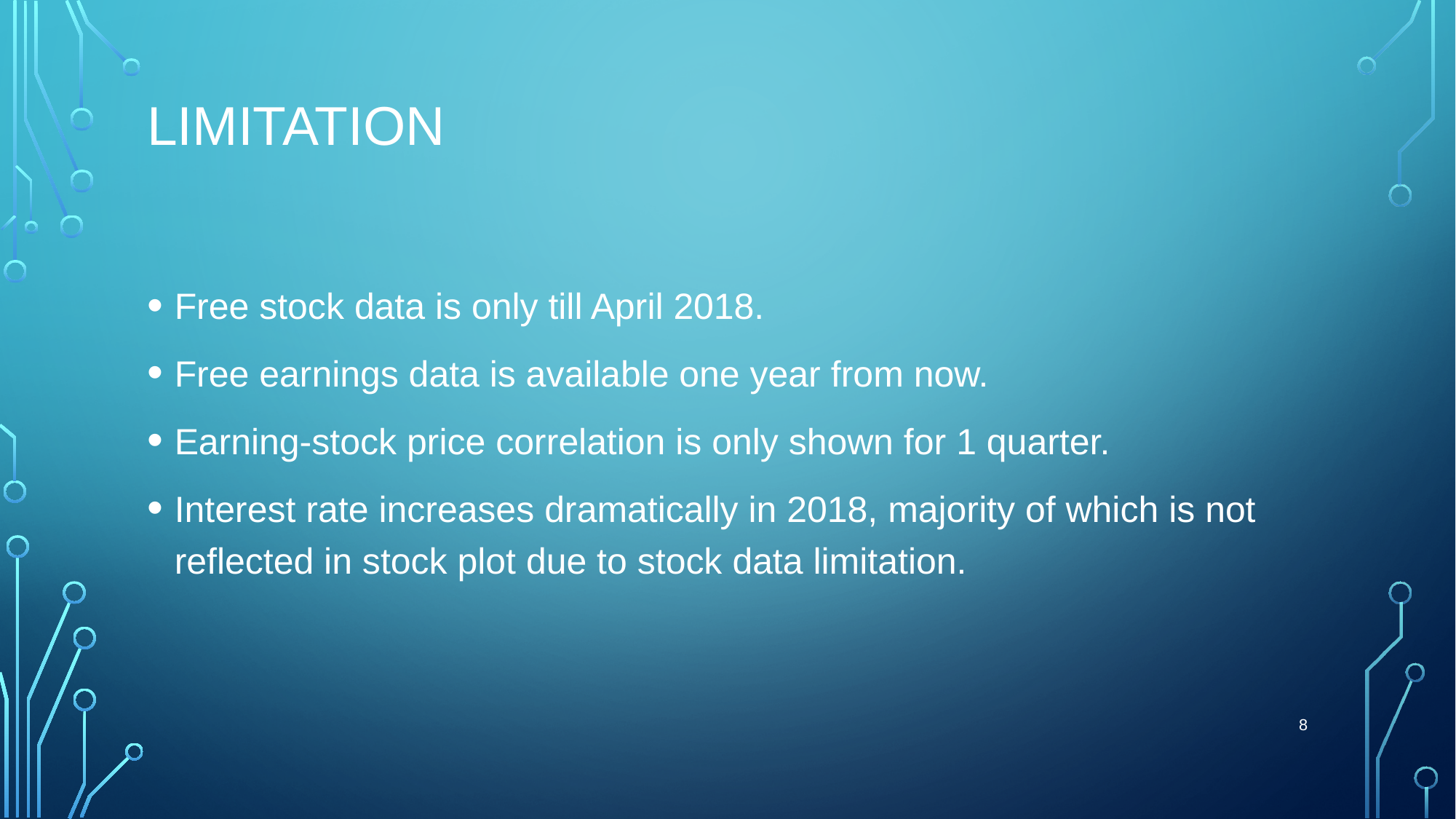

# Limitation
Free stock data is only till April 2018.
Free earnings data is available one year from now.
Earning-stock price correlation is only shown for 1 quarter.
Interest rate increases dramatically in 2018, majority of which is not reflected in stock plot due to stock data limitation.
8